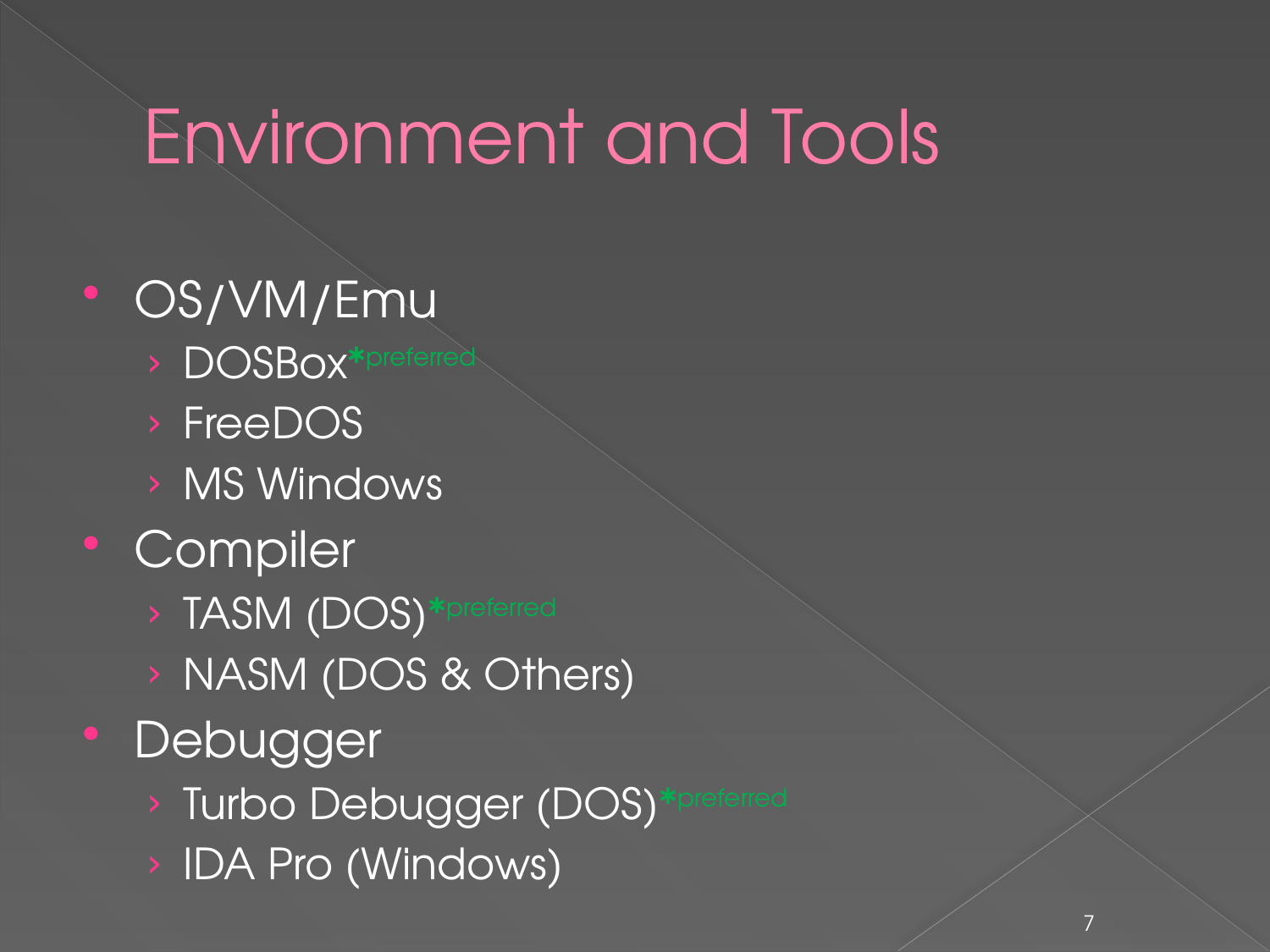

# Environment and Tools
OS/VM/Emu
DOSBox*preferred
FreeDOS
MS Windows
Compiler
TASM (DOS)*preferred
NASM (DOS & Others)
Debugger
Turbo Debugger (DOS)*preferred
IDA Pro (Windows)
7